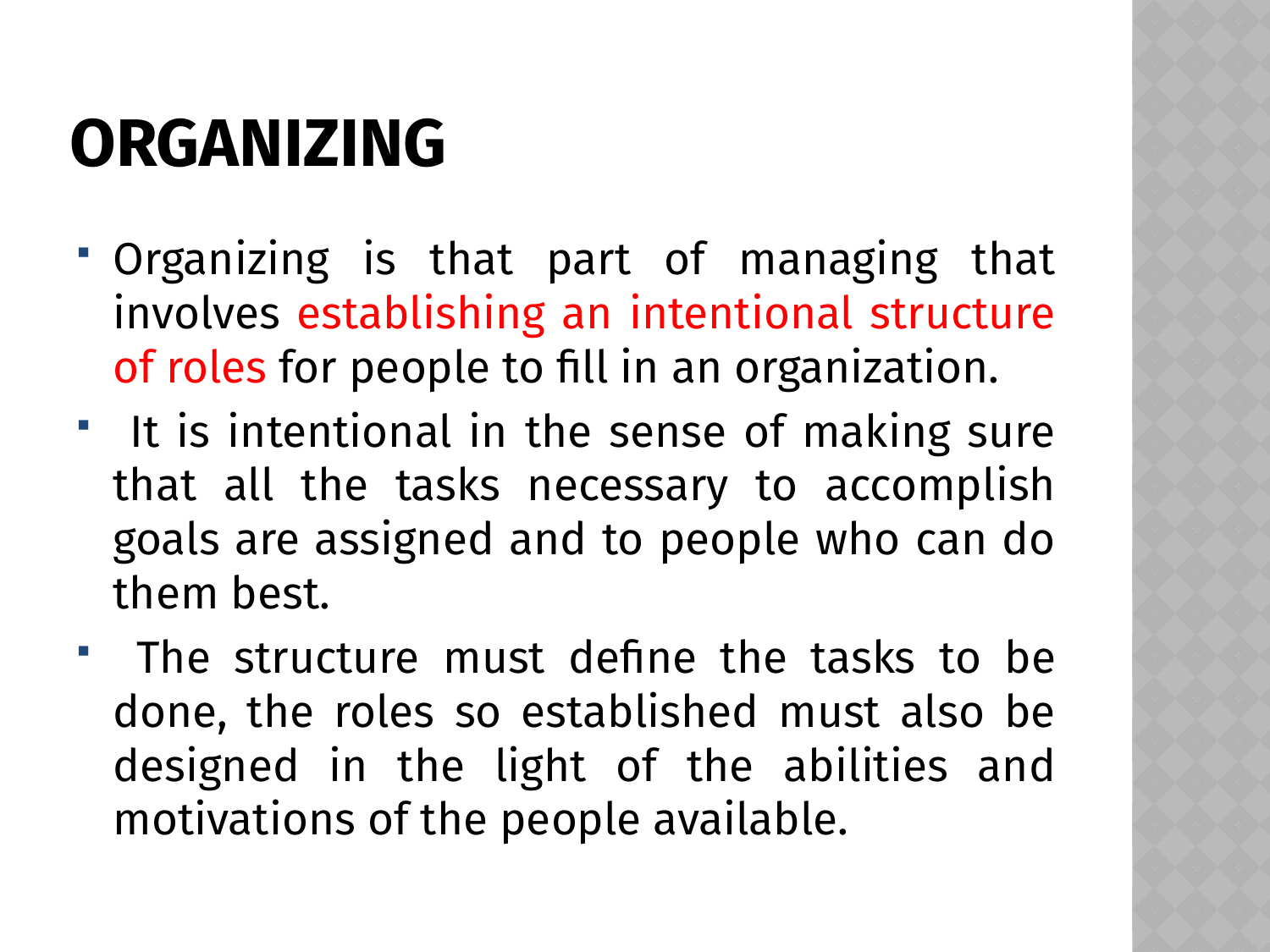

# organizing
Organizing is that part of managing that involves establishing an intentional structure of roles for people to fill in an organization.
 It is intentional in the sense of making sure that all the tasks necessary to accomplish goals are assigned and to people who can do them best.
 The structure must define the tasks to be done, the roles so established must also be designed in the light of the abilities and motivations of the people available.